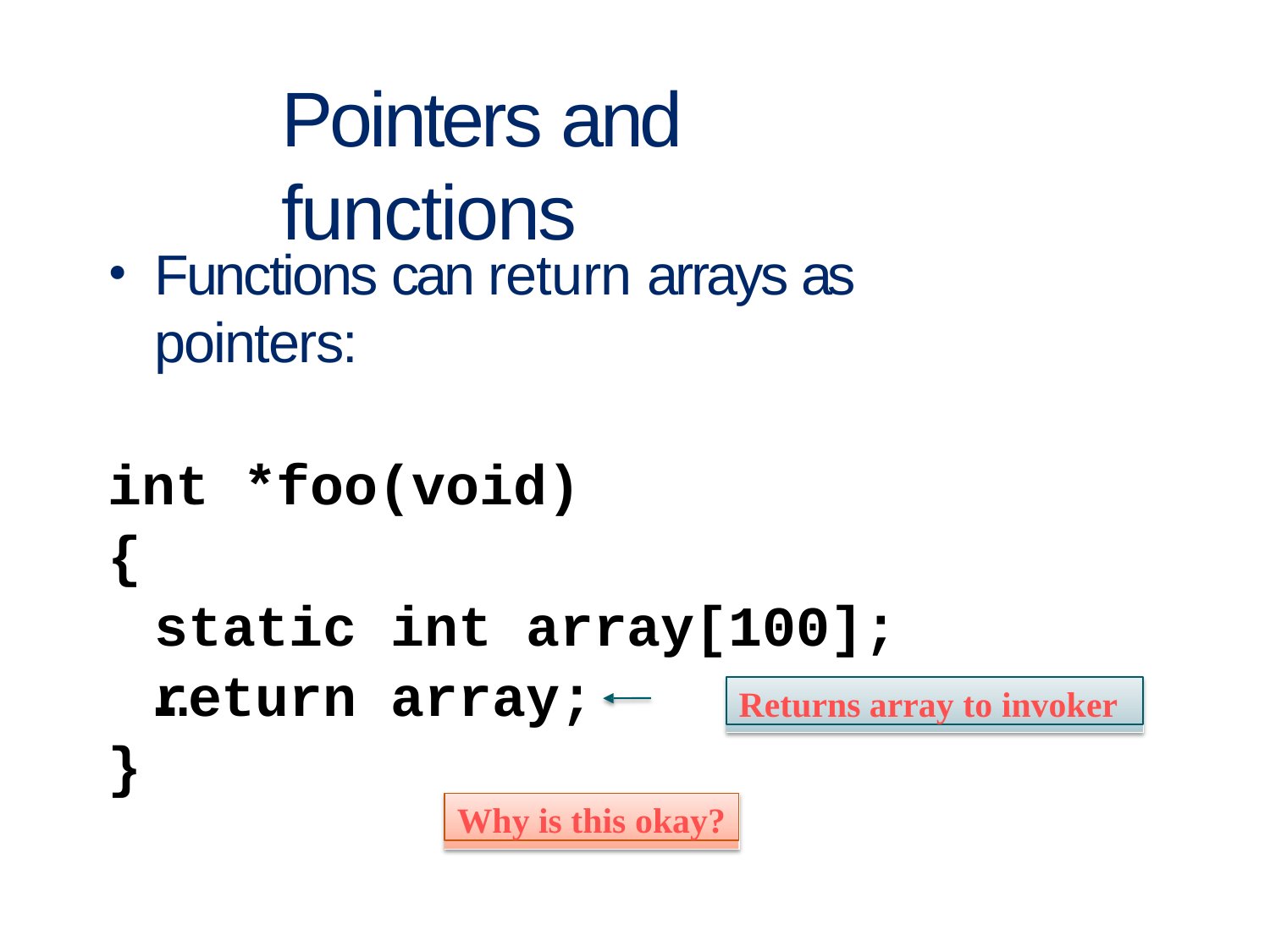

# Pointers and functions
Functions can return arrays as pointers:

int *foo(void)
{
static int array[100];
…
return array;

Returns array to invoker

}

Why is this okay?